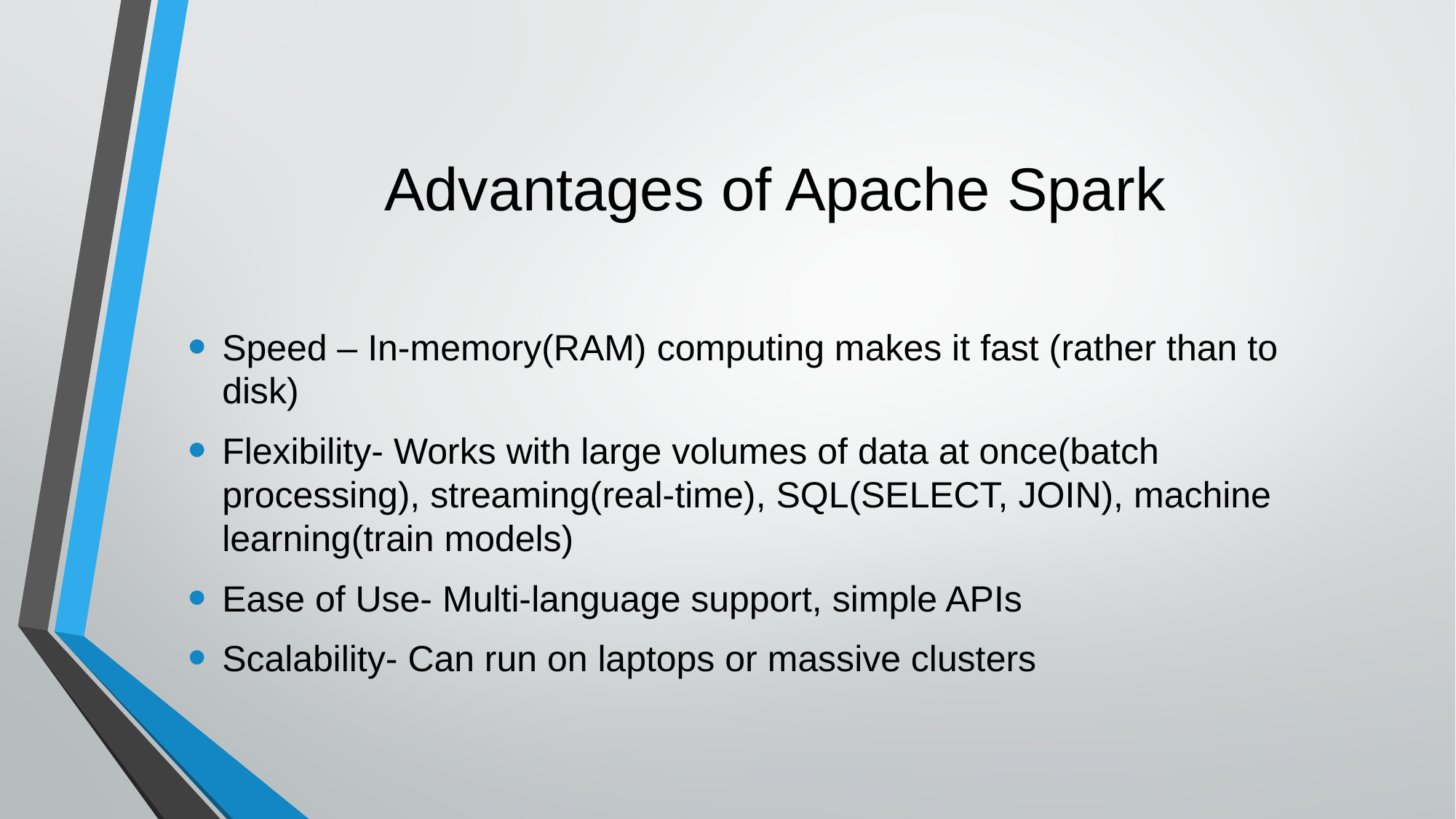

# Advantages of Apache Spark
Speed – In-memory(RAM) computing makes it fast (rather than to disk)
Flexibility- Works with large volumes of data at once(batch processing), streaming(real-time), SQL(SELECT, JOIN), machine learning(train models)
Ease of Use- Multi-language support, simple APIs
Scalability- Can run on laptops or massive clusters